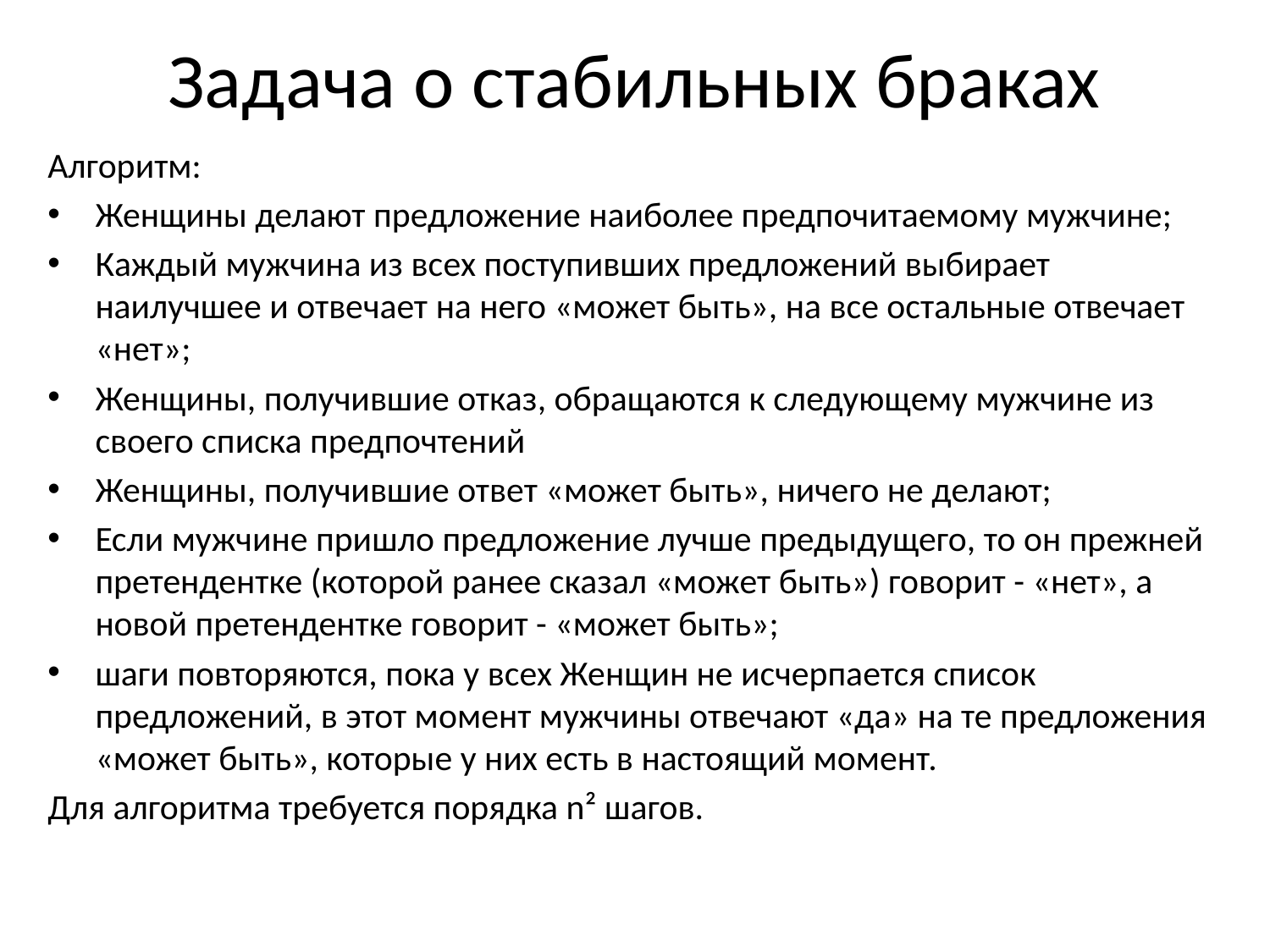

# Задача о стабильных браках
Алгоритм:
Женщины делают предложение наиболее предпочитаемому мужчине;
Каждый мужчина из всех поступивших предложений выбирает наилучшее и отвечает на него «может быть», на все остальные отвечает «нет»;
Женщины, получившие отказ, обращаются к следующему мужчине из своего списка предпочтений
Женщины, получившие ответ «может быть», ничего не делают;
Если мужчине пришло предложение лучше предыдущего, то он прежней претендентке (которой ранее сказал «может быть») говорит - «нет», а новой претендентке говорит - «может быть»;
шаги повторяются, пока у всех Женщин не исчерпается список предложений, в этот момент мужчины отвечают «да» на те предложения «может быть», которые у них есть в настоящий момент.
Для алгоритма требуется порядка n² шагов.